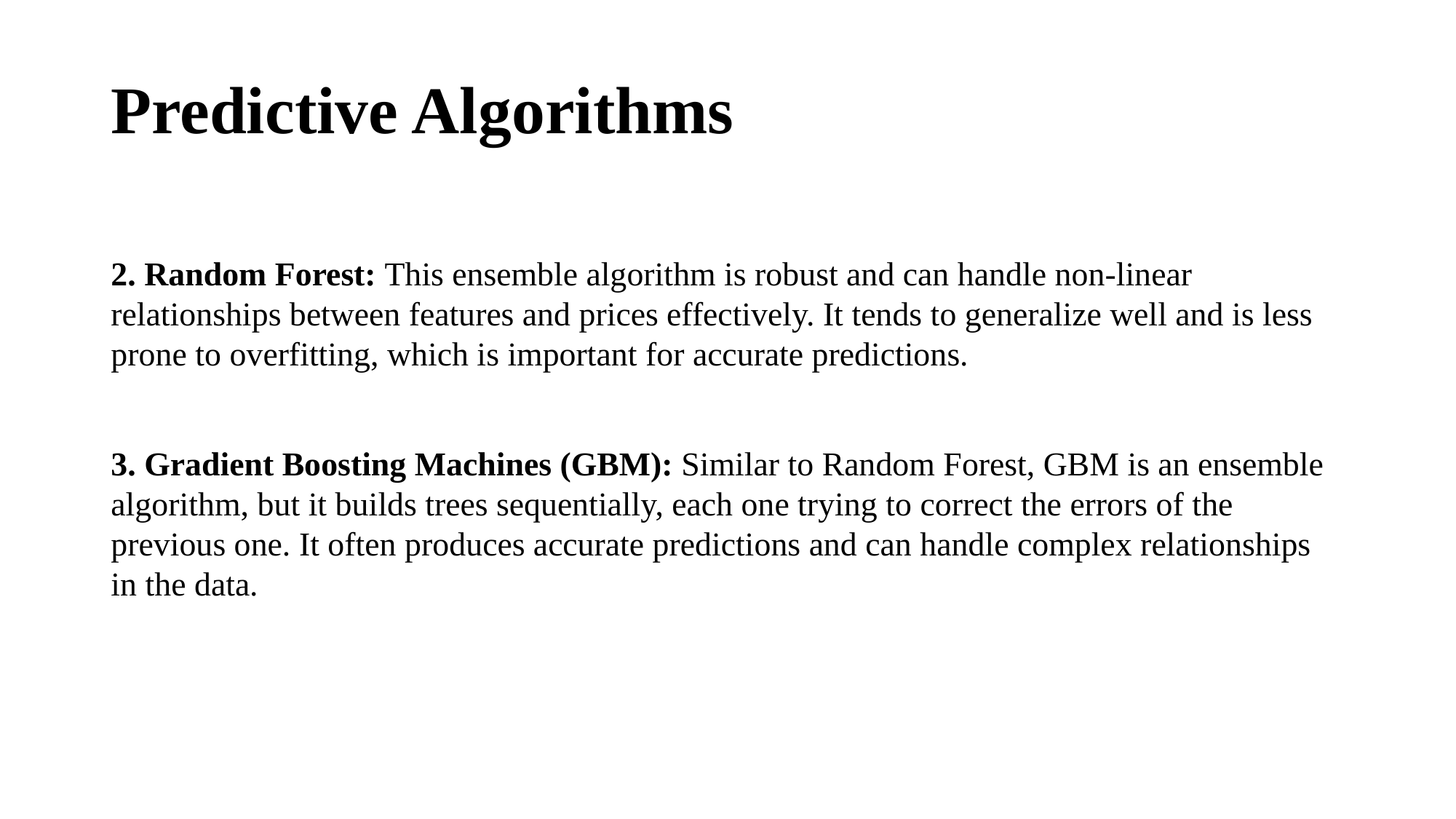

# Predictive Algorithms
2. Random Forest: This ensemble algorithm is robust and can handle non-linear relationships between features and prices effectively. It tends to generalize well and is less prone to overfitting, which is important for accurate predictions.

3. Gradient Boosting Machines (GBM): Similar to Random Forest, GBM is an ensemble algorithm, but it builds trees sequentially, each one trying to correct the errors of the previous one. It often produces accurate predictions and can handle complex relationships in the data.